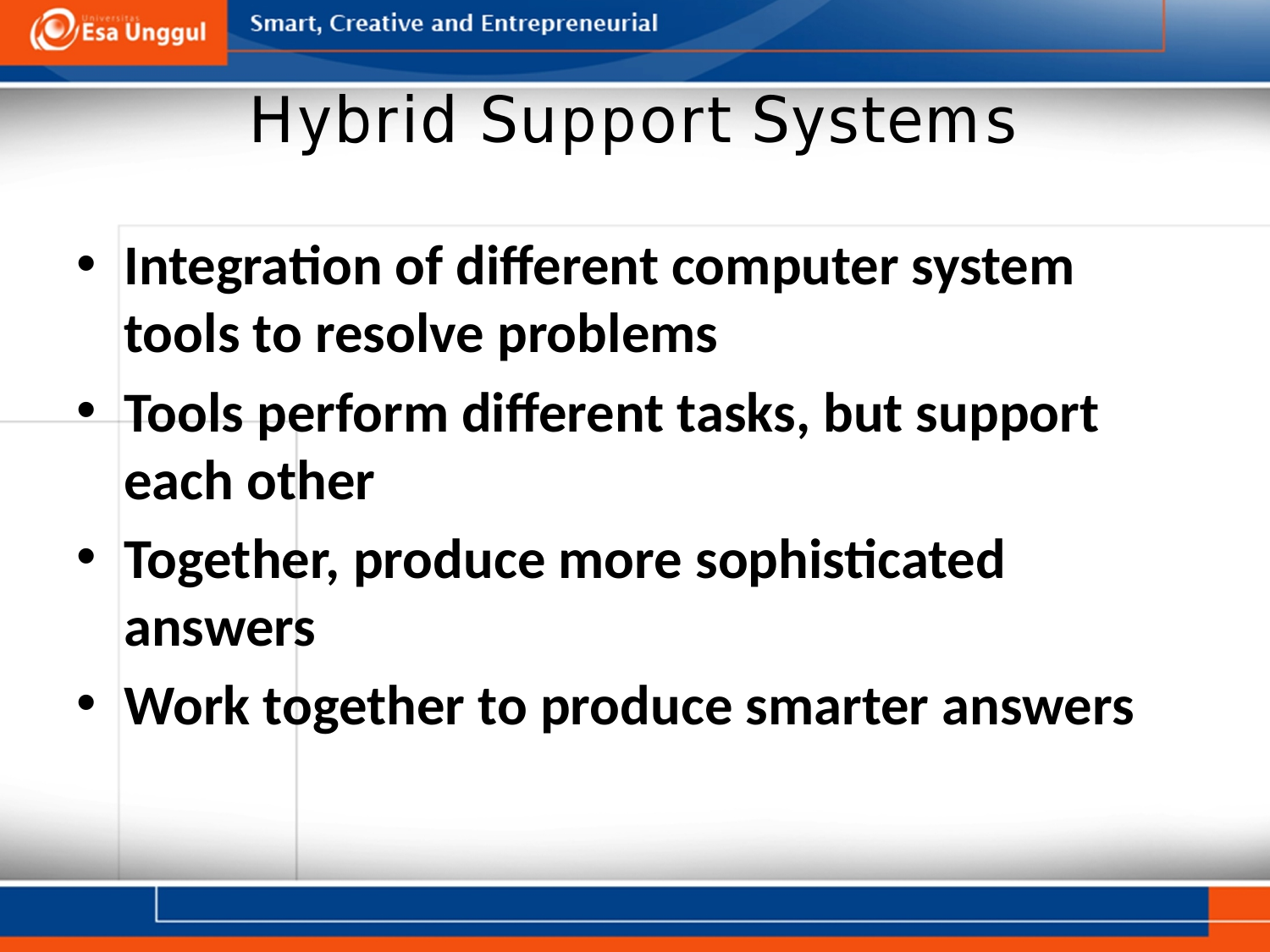

# Hybrid Support Systems
Integration of different computer system tools to resolve problems
Tools perform different tasks, but support each other
Together, produce more sophisticated answers
Work together to produce smarter answers